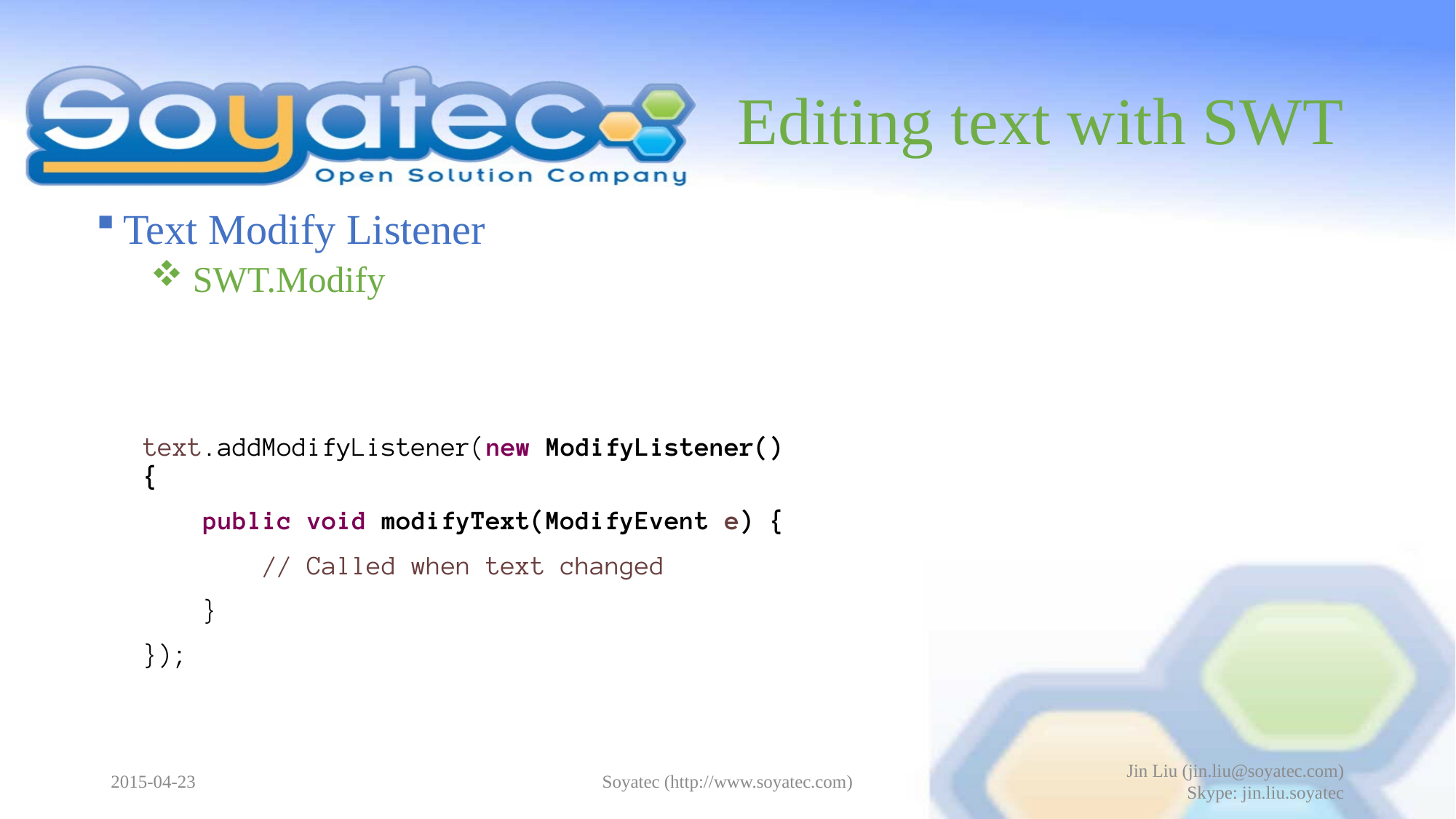

# Editing text with SWT
Text Modify Listener
 SWT.Modify

text.addModifyListener(new ModifyListener() {
    public void modifyText(ModifyEvent e) {
        // Called when text changed
    }
});
2015-04-23
Soyatec (http://www.soyatec.com)
Jin Liu (jin.liu@soyatec.com)
Skype: jin.liu.soyatec